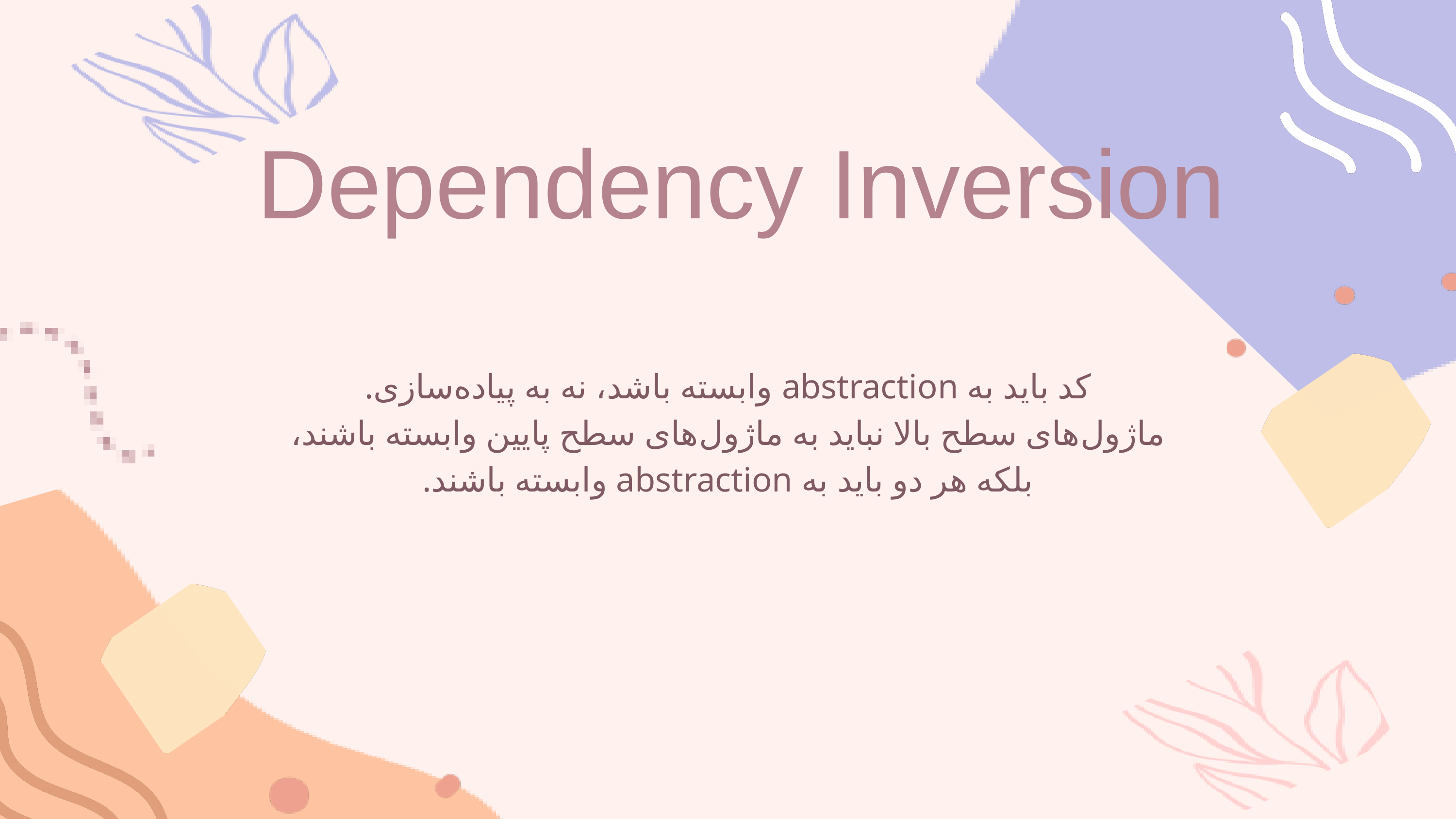

Dependency Inversion

کد باید به abstraction وابسته باشد، نه به پیاده‌سازی.
ماژول‌های سطح بالا نباید به ماژول‌های سطح پایین وابسته باشند، بلکه هر دو باید به abstraction وابسته باشند.